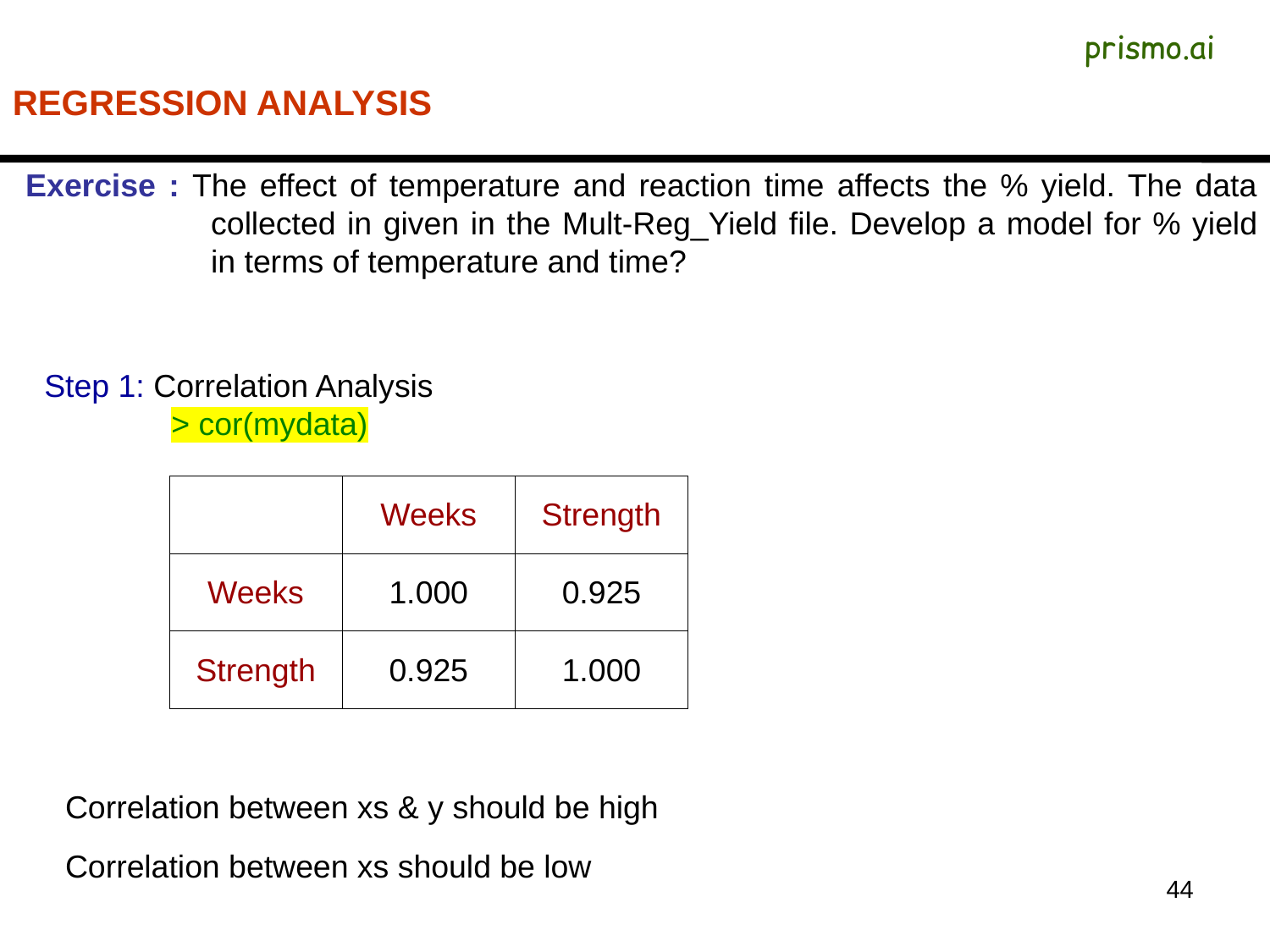

prismo.ai
REGRESSION ANALYSIS

 Exercise : The effect of temperature and reaction time affects the % yield. The data collected in given in the Mult-Reg_Yield file. Develop a model for % yield in terms of temperature and time?
Step 1: Correlation Analysis
	> cor(mydata)
|  | Weeks | Strength |
| --- | --- | --- |
| Weeks | 1.000 | 0.925 |
| Strength | 0.925 | 1.000 |
Correlation between xs & y should be high
Correlation between xs should be low

44